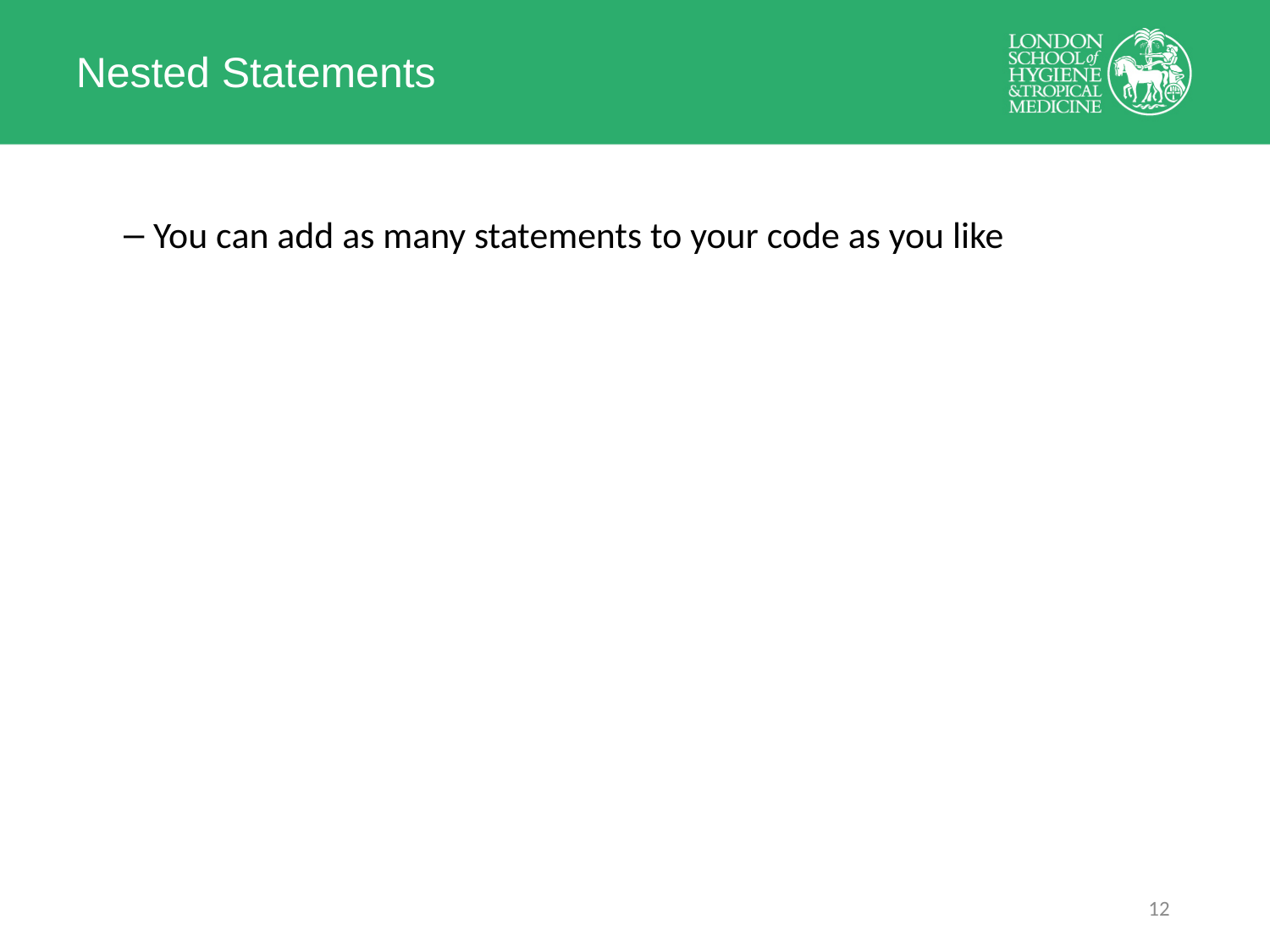

# Nested Statements
You can add as many statements to your code as you like
12